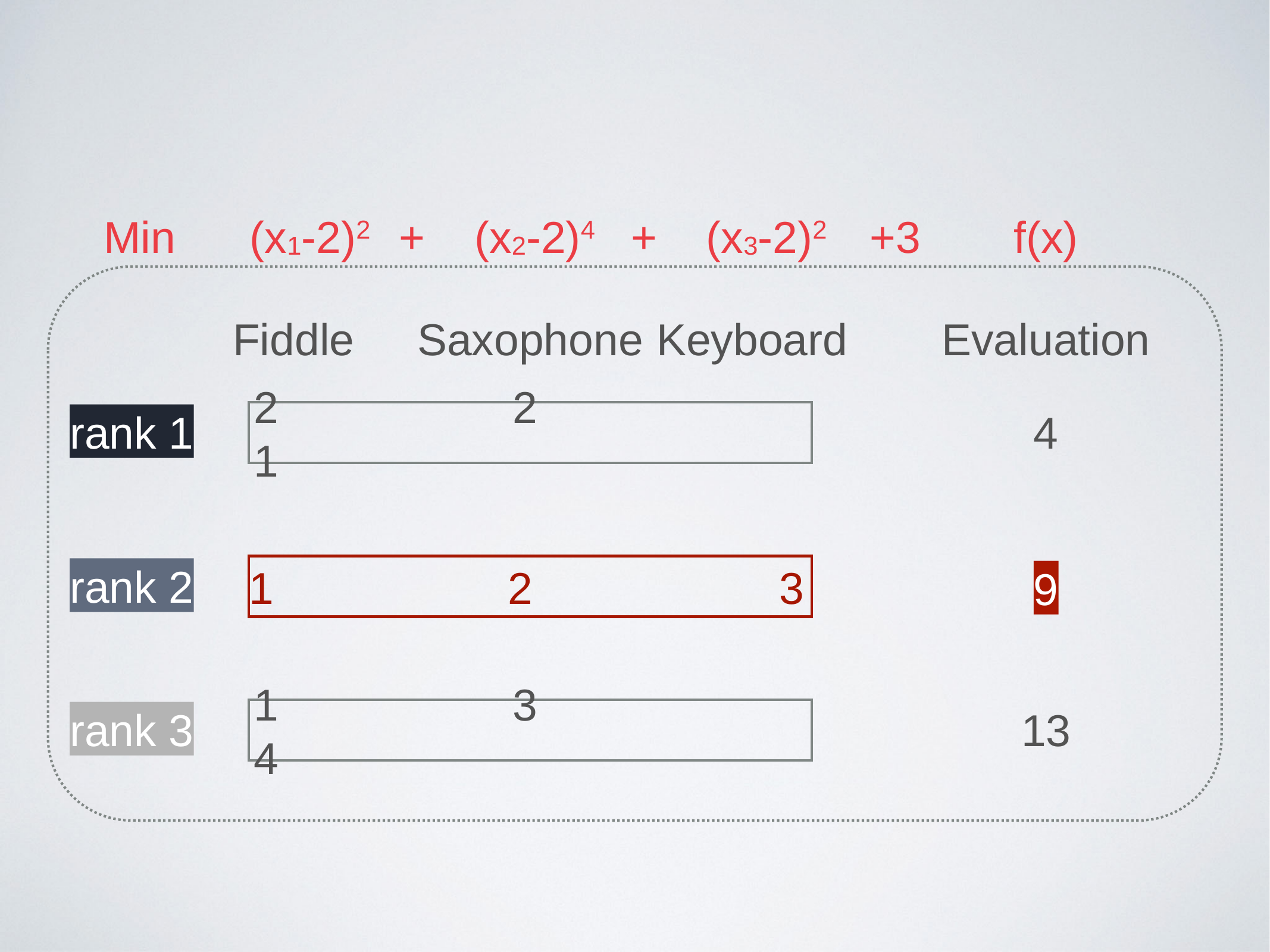

Min      (x1-2)2    +    (x2-2)4     +    (x3-2)2      +3
f(x)

Fiddle
Saxophone
Keyboard
Evaluation
rank 1
4
2                   2                    1
rank 2
1                   2                    3
9
rank 3
13
1                   3                    4